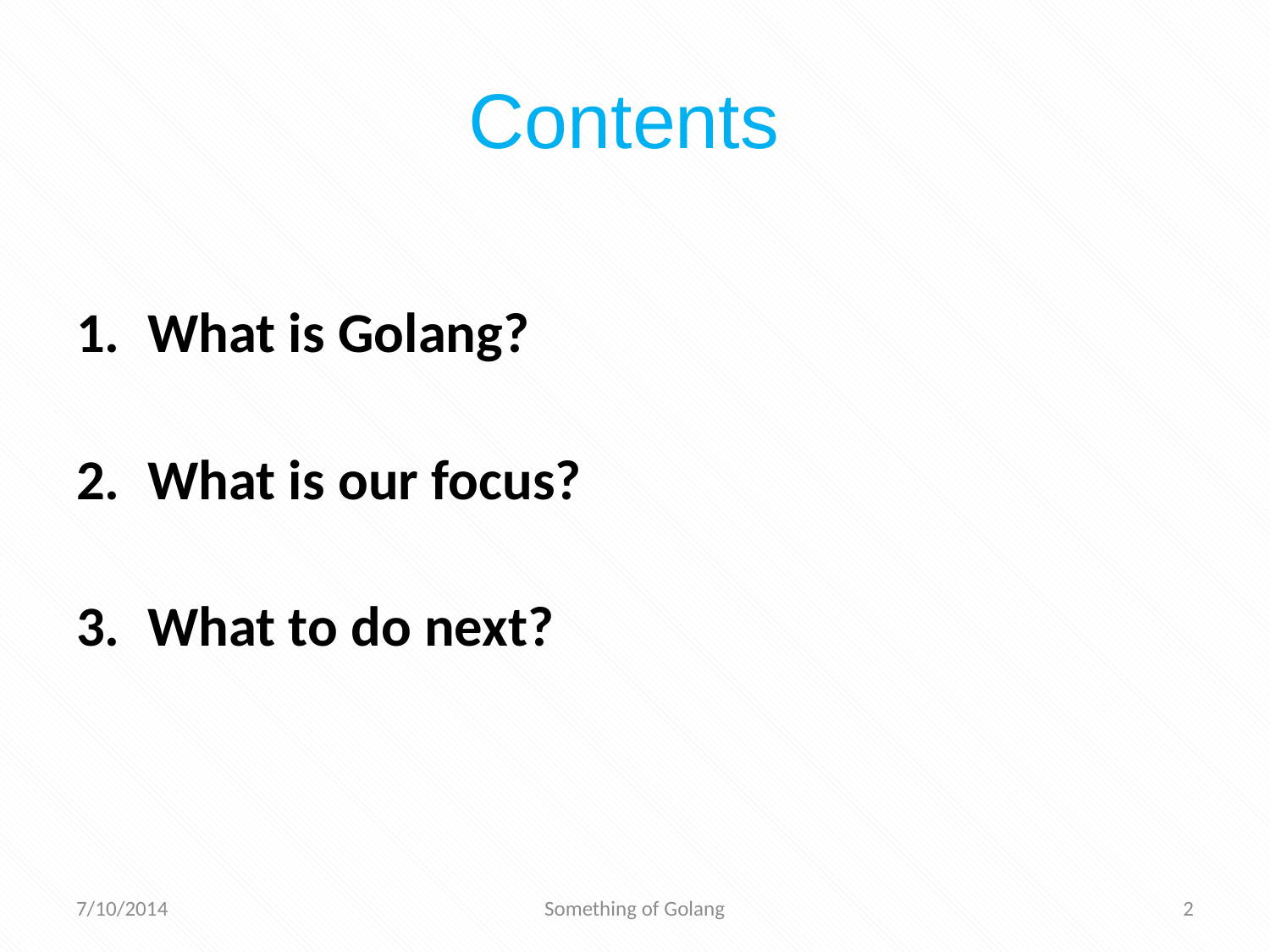

# Contents
What is Golang?
What is our focus?
What to do next?
7/10/2014
Something of Golang
2